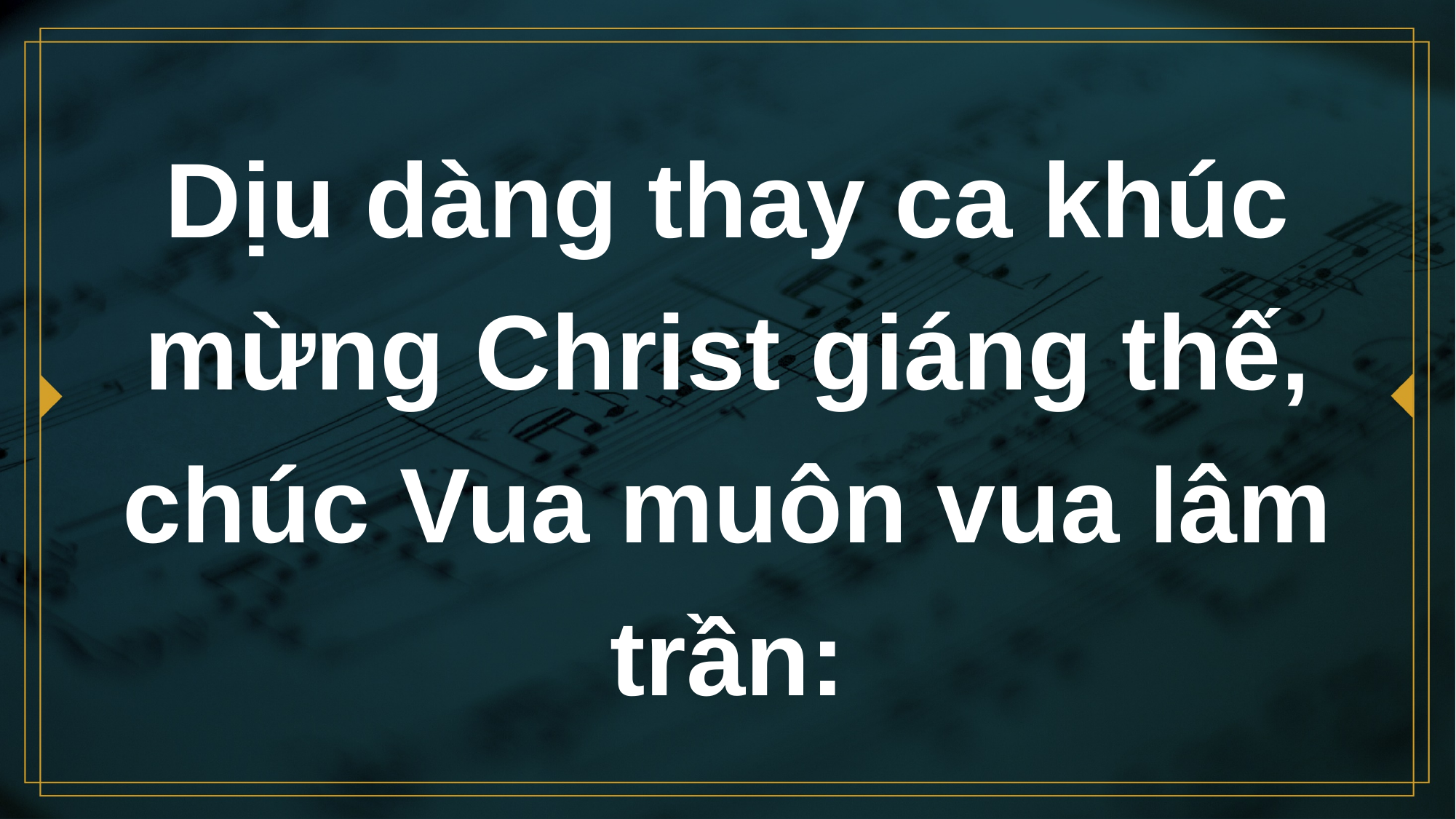

# Dịu dàng thay ca khúc mừng Christ giáng thế, chúc Vua muôn vua lâm trần: